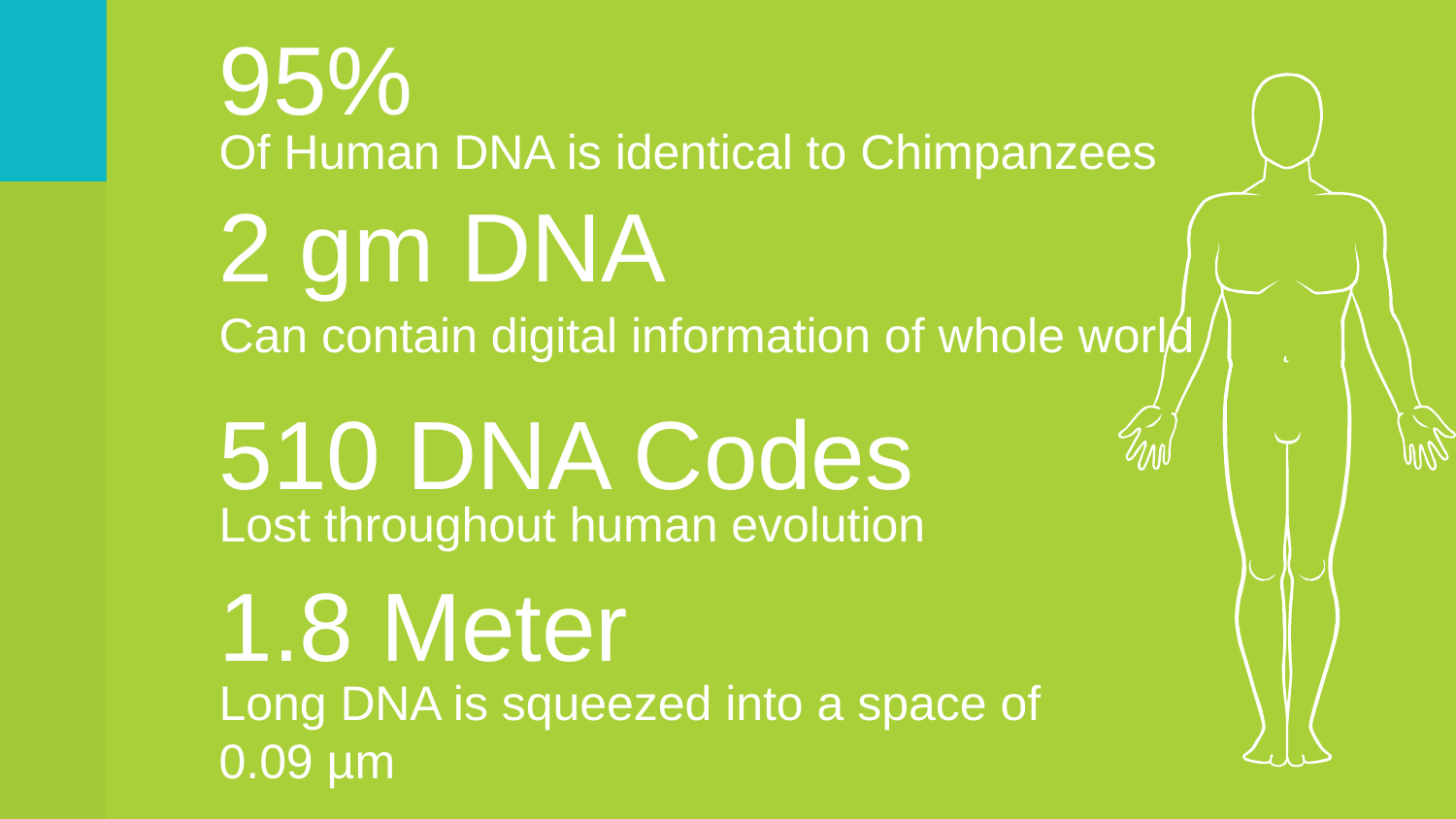

95%

Of Human DNA is identical to Chimpanzees
2 gm DNA
Can contain digital information of whole world
510 DNA Codes
Lost throughout human evolution
1.8 Meter
Long DNA is squeezed into a space of 0.09 µm